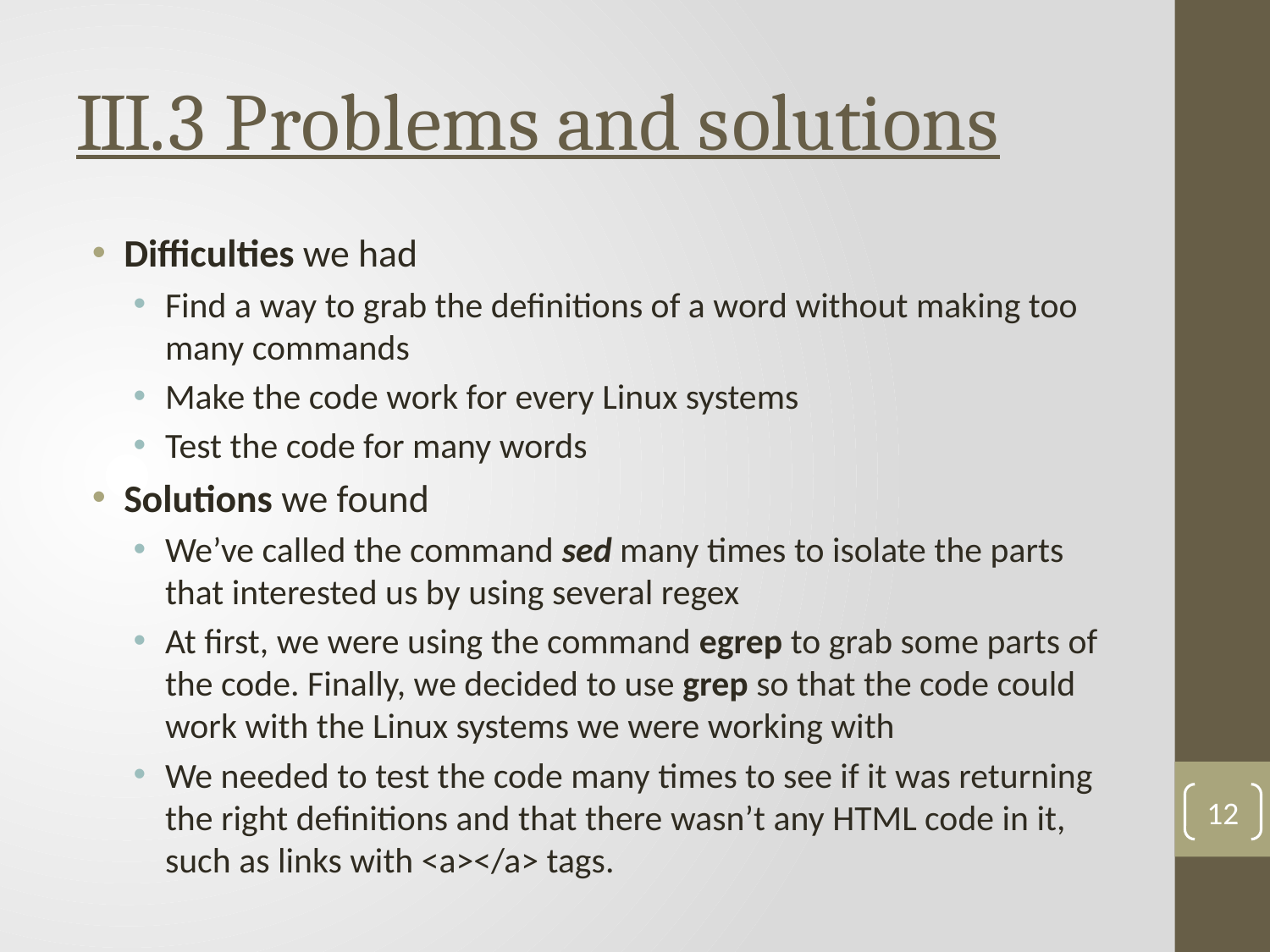

# III.3 Problems and solutions
Difficulties we had
Find a way to grab the definitions of a word without making too many commands
Make the code work for every Linux systems
Test the code for many words
Solutions we found
We’ve called the command sed many times to isolate the parts that interested us by using several regex
At first, we were using the command egrep to grab some parts of the code. Finally, we decided to use grep so that the code could work with the Linux systems we were working with
We needed to test the code many times to see if it was returning the right definitions and that there wasn’t any HTML code in it, such as links with <a></a> tags.
12